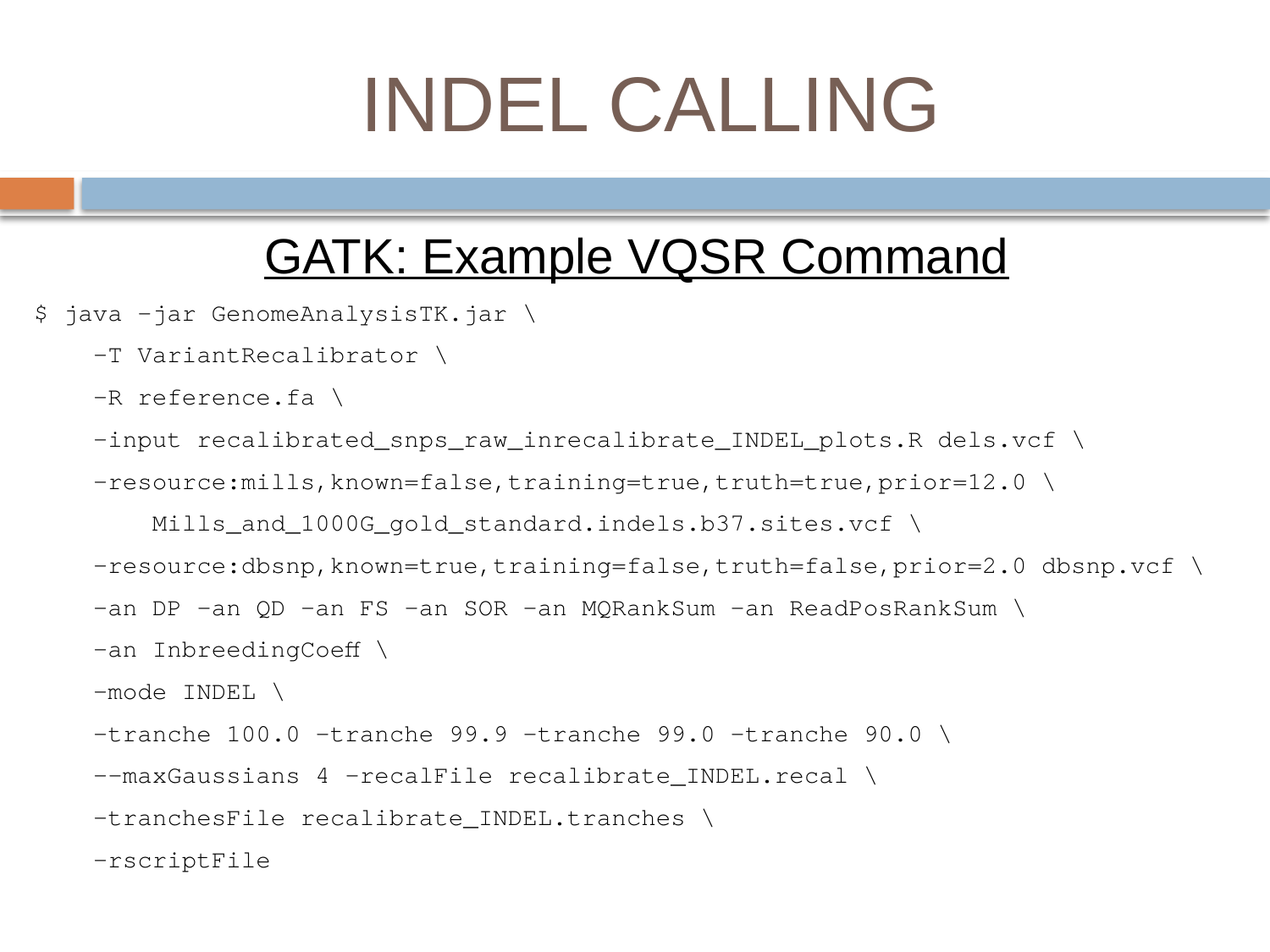

# INDEL CALLING
GATK: Example VQSR Command
$ java -jar GenomeAnalysisTK.jar \
    -T VariantRecalibrator \
    -R reference.fa \
    -input recalibrated_snps_raw_inrecalibrate_INDEL_plots.R dels.vcf \
    -resource:mills,known=false,training=true,truth=true,prior=12.0 \
        Mills_and_1000G_gold_standard.indels.b37.sites.vcf \
    -resource:dbsnp,known=true,training=false,truth=false,prior=2.0 dbsnp.vcf \
    -an DP -an QD -an FS -an SOR -an MQRankSum -an ReadPosRankSum \
    -an InbreedingCoeff \
    -mode INDEL \
    -tranche 100.0 -tranche 99.9 -tranche 99.0 -tranche 90.0 \
    --maxGaussians 4 -recalFile recalibrate_INDEL.recal \
    -tranchesFile recalibrate_INDEL.tranches \
    -rscriptFile